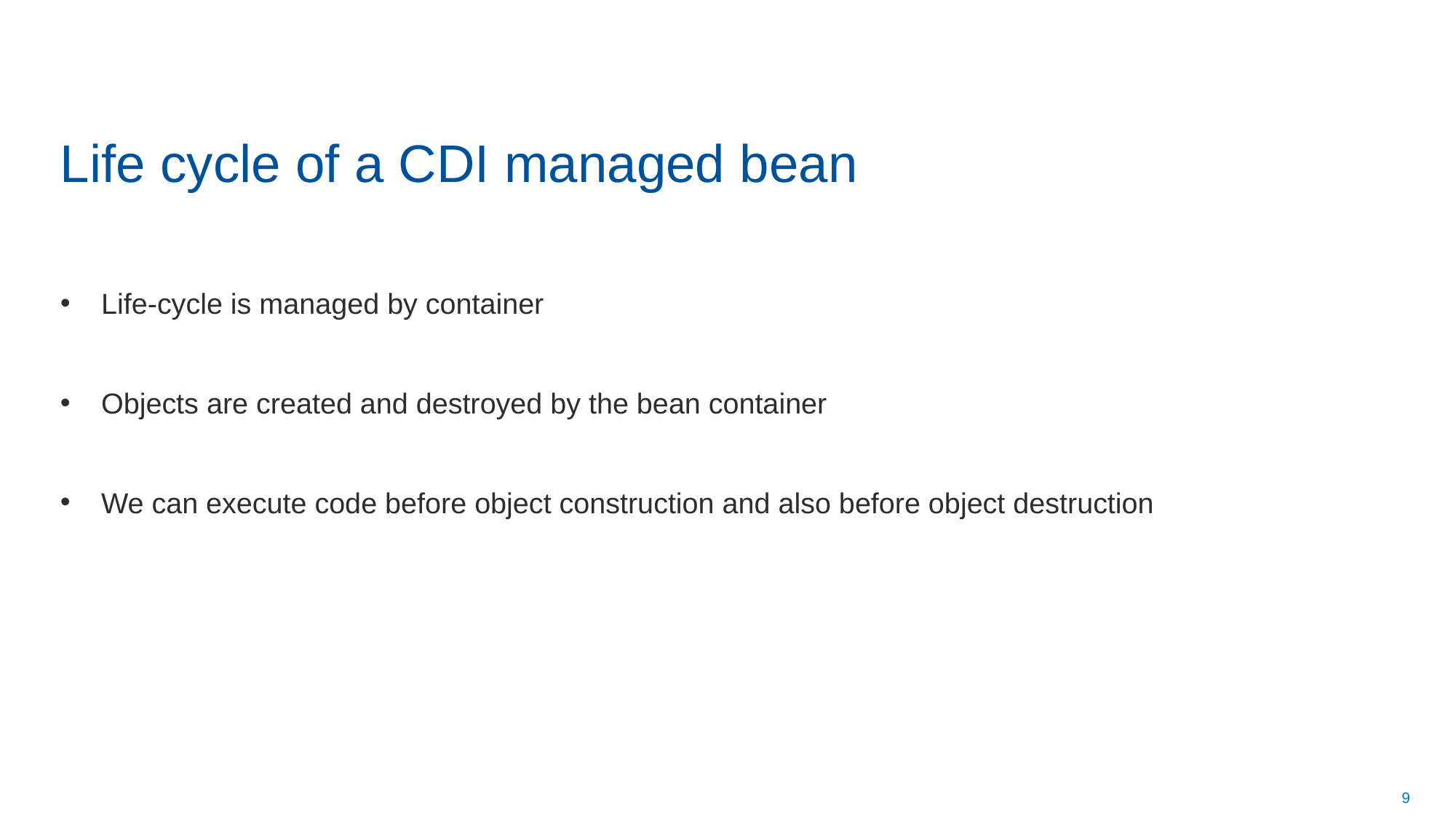

# Life cycle of a CDI managed bean

Life-cycle is managed by container

Objects are created and destroyed by the bean container

We can execute code before object construction and also before object destruction